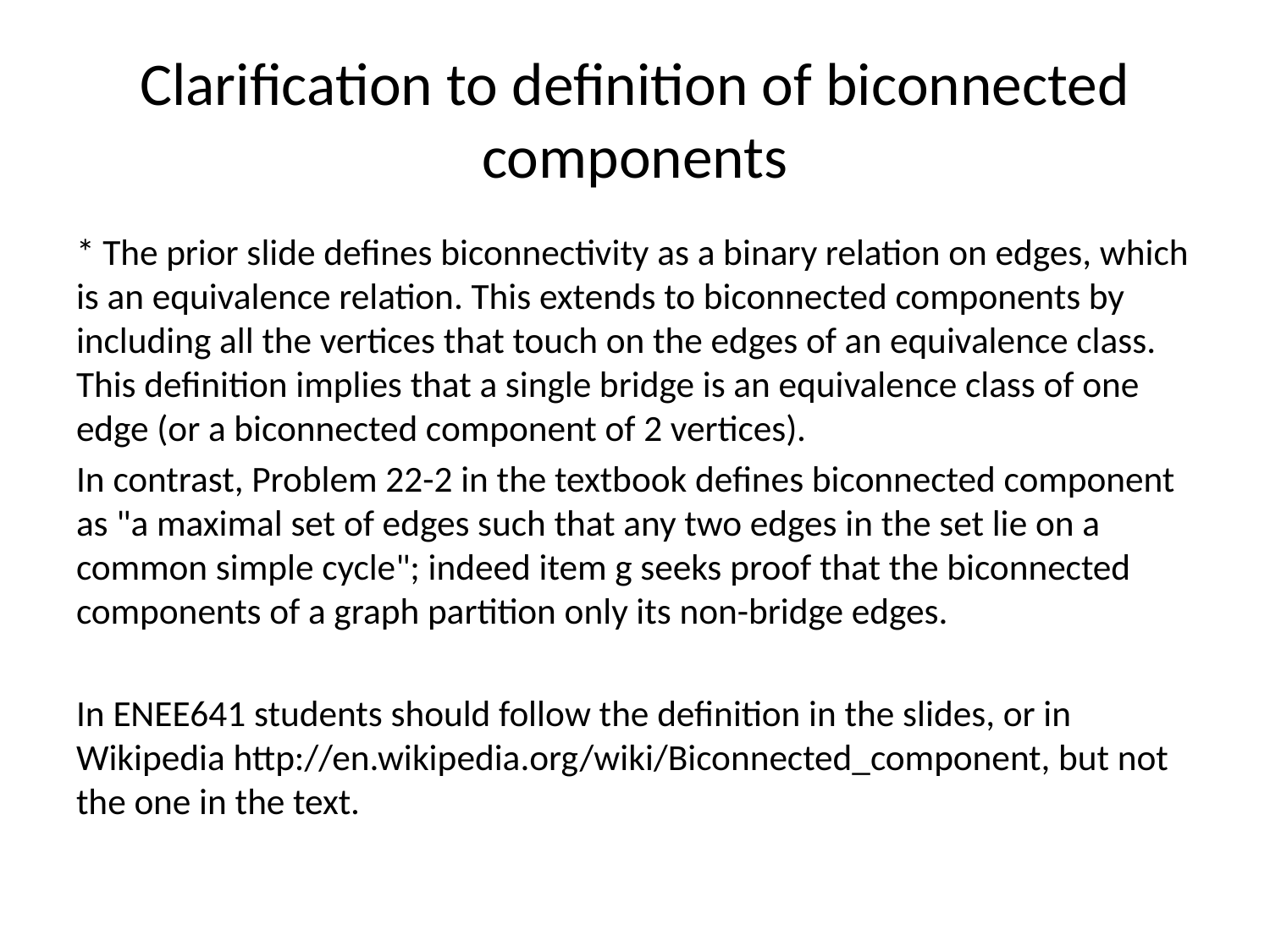

# Clarification to definition of biconnected components
* The prior slide defines biconnectivity as a binary relation on edges, which is an equivalence relation. This extends to biconnected components by including all the vertices that touch on the edges of an equivalence class. This definition implies that a single bridge is an equivalence class of one edge (or a biconnected component of 2 vertices).
In contrast, Problem 22-2 in the textbook defines biconnected component as "a maximal set of edges such that any two edges in the set lie on a common simple cycle"; indeed item g seeks proof that the biconnected components of a graph partition only its non-bridge edges.

In ENEE641 students should follow the definition in the slides, or in Wikipedia http://en.wikipedia.org/wiki/Biconnected_component, but not the one in the text.